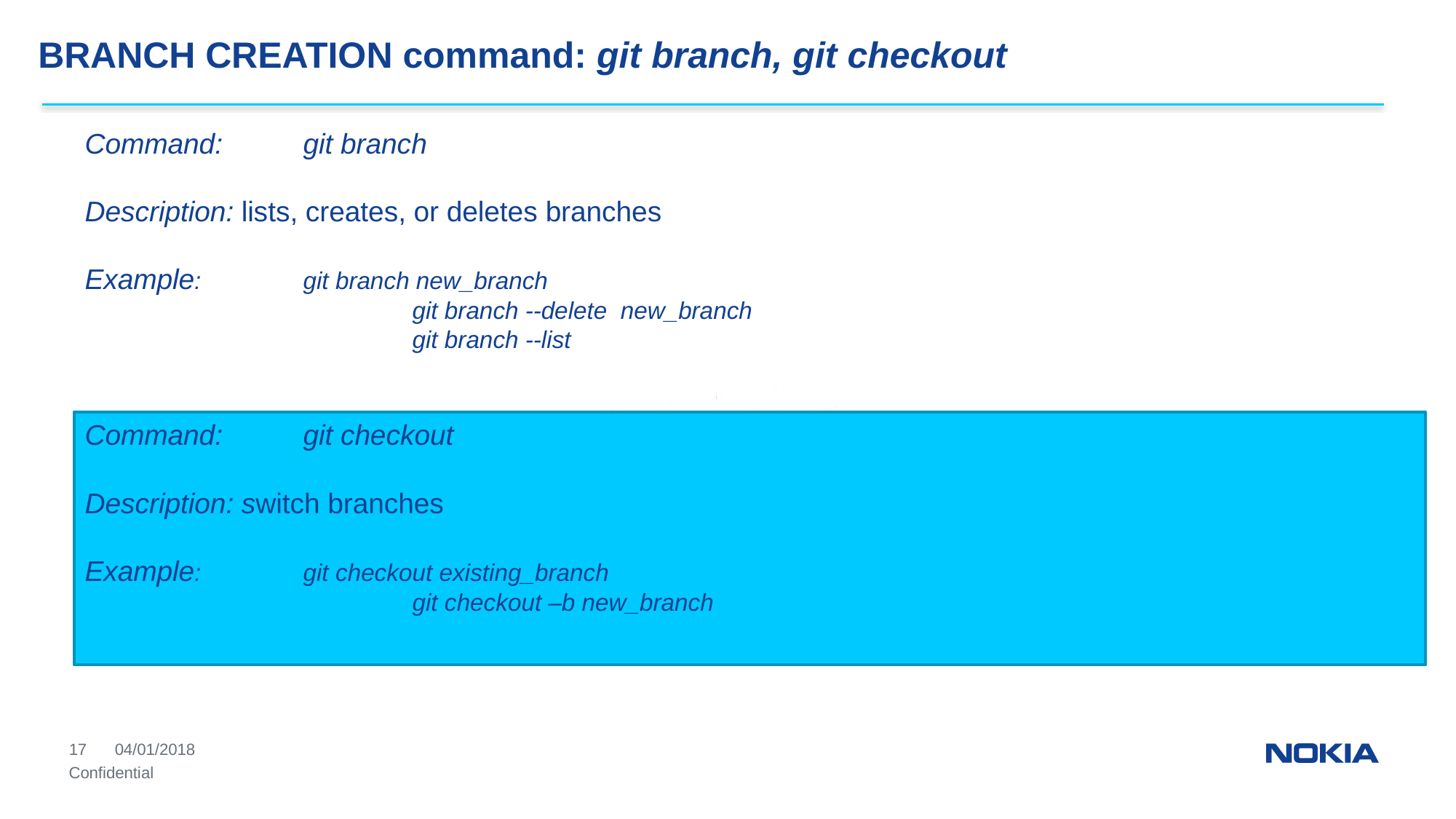

BRANCH CREATION command: git branch, git checkout
Command:	git branch

Description: lists, creates, or deletes branches

Example:  	git branch new_branch
			git branch --delete  new_branch
			git branch --list

Command:	git checkout

Description: switch branches

Example:  	git checkout existing_branch
			git checkout –b new_branch